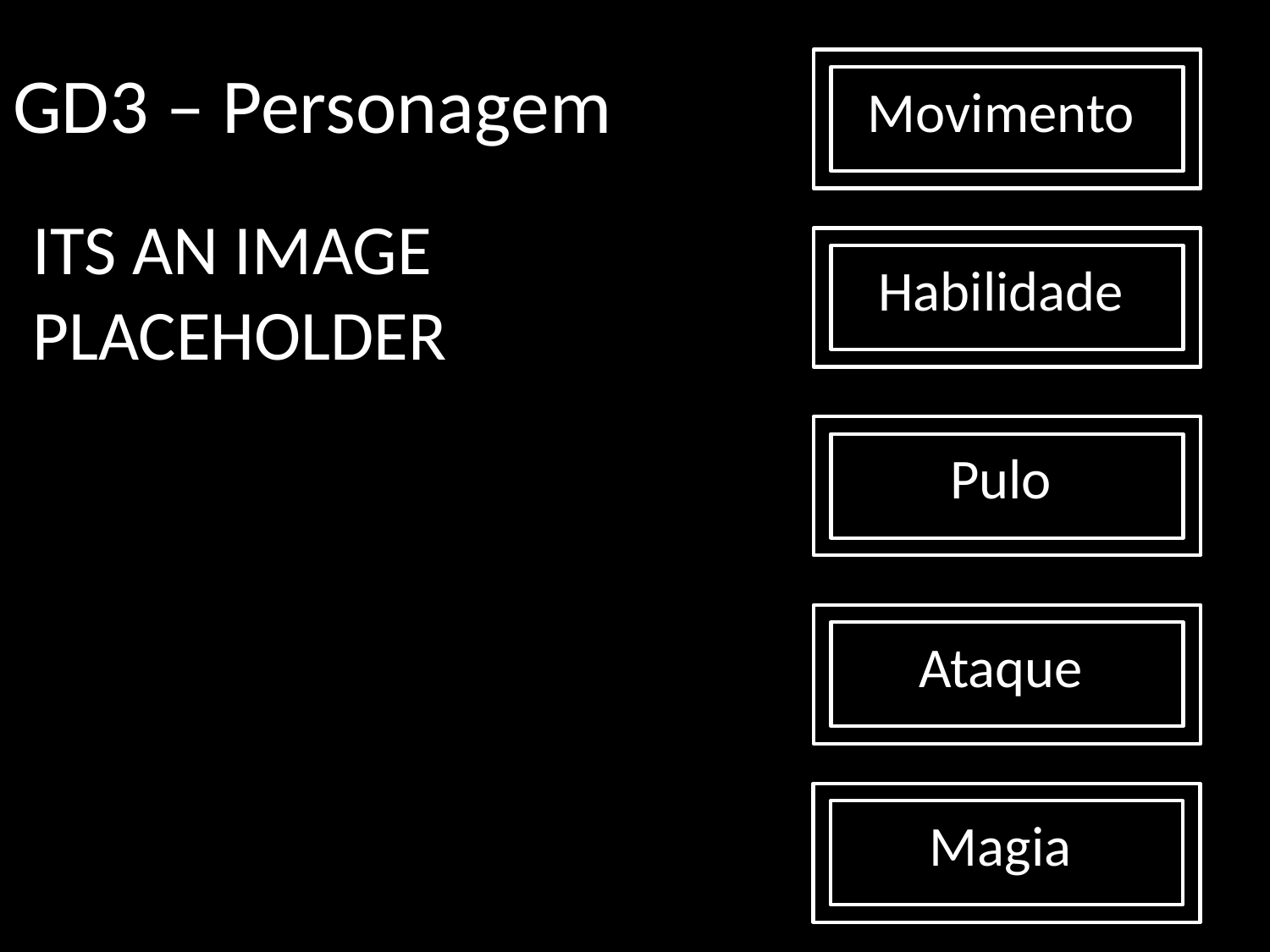

# GD3 – Personagem

Movimento
ITS AN IMAGE PLACEHOLDER

Habilidade

Pulo

Ataque

Magia